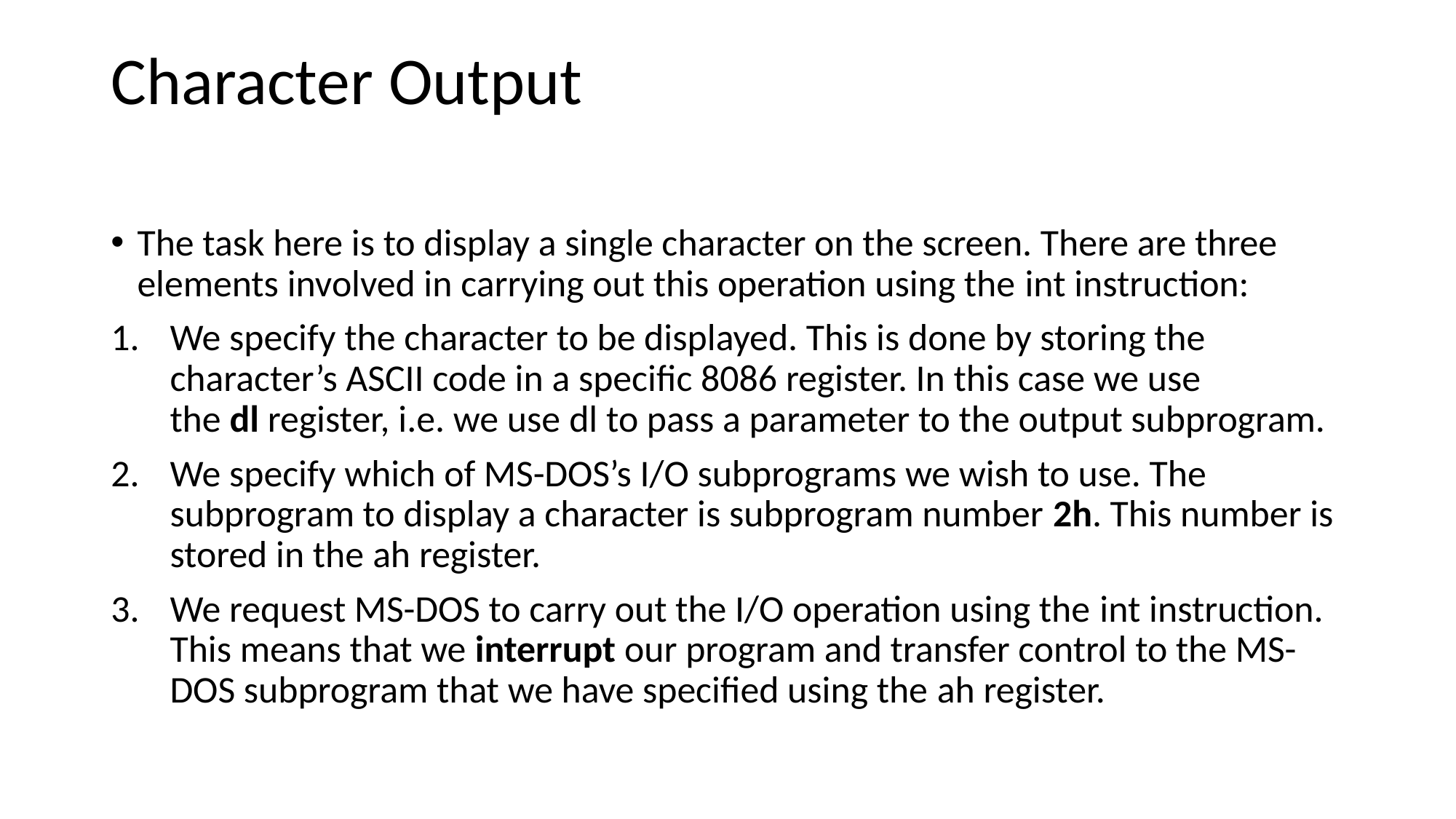

# Character Output
The task here is to display a single character on the screen. There are three elements involved in carrying out this operation using the int instruction:
We specify the character to be displayed. This is done by storing the character’s ASCII code in a specific 8086 register. In this case we use the dl register, i.e. we use dl to pass a parameter to the output subprogram.
We specify which of MS-DOS’s I/O subprograms we wish to use. The subprogram to display a character is subprogram number 2h. This number is stored in the ah register.
We request MS-DOS to carry out the I/O operation using the int instruction. This means that we interrupt our program and transfer control to the MS-DOS subprogram that we have specified using the ah register.